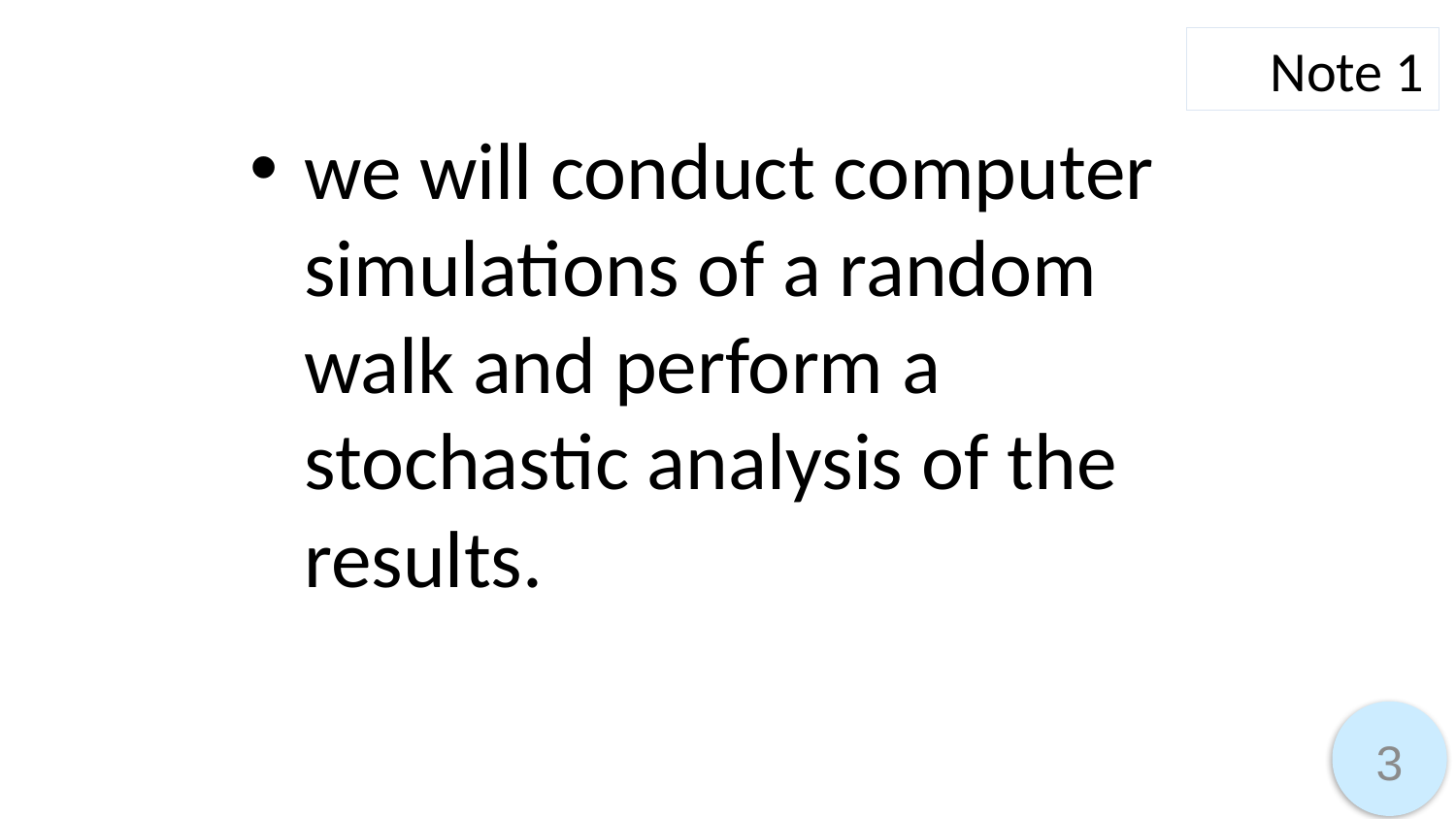

Note 1
we will conduct computer simulations of a random walk and perform a stochastic analysis of the results.
3